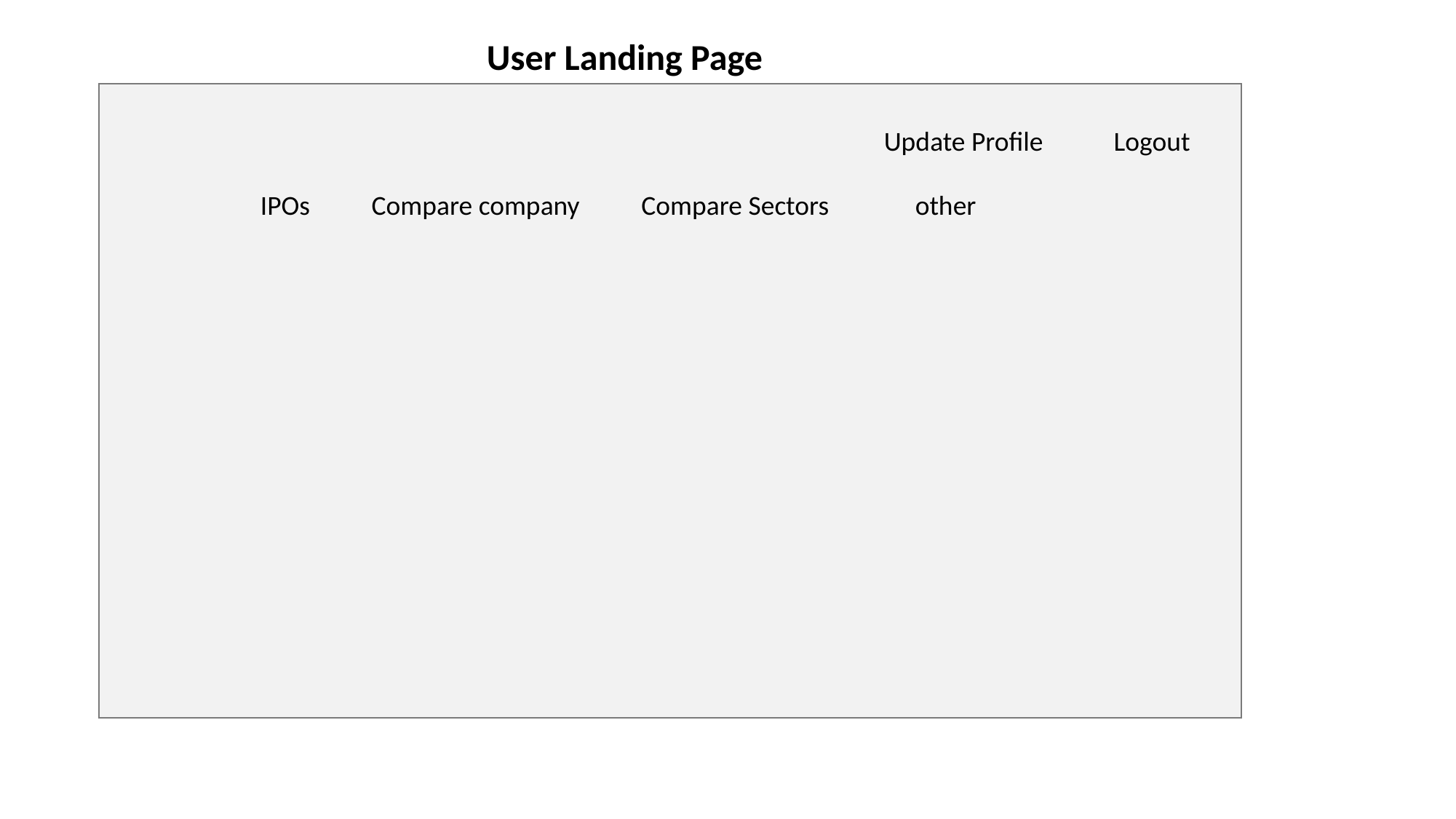

User Landing Page

Update Profile
Logout

IPOs          Compare company          Compare Sectors	other